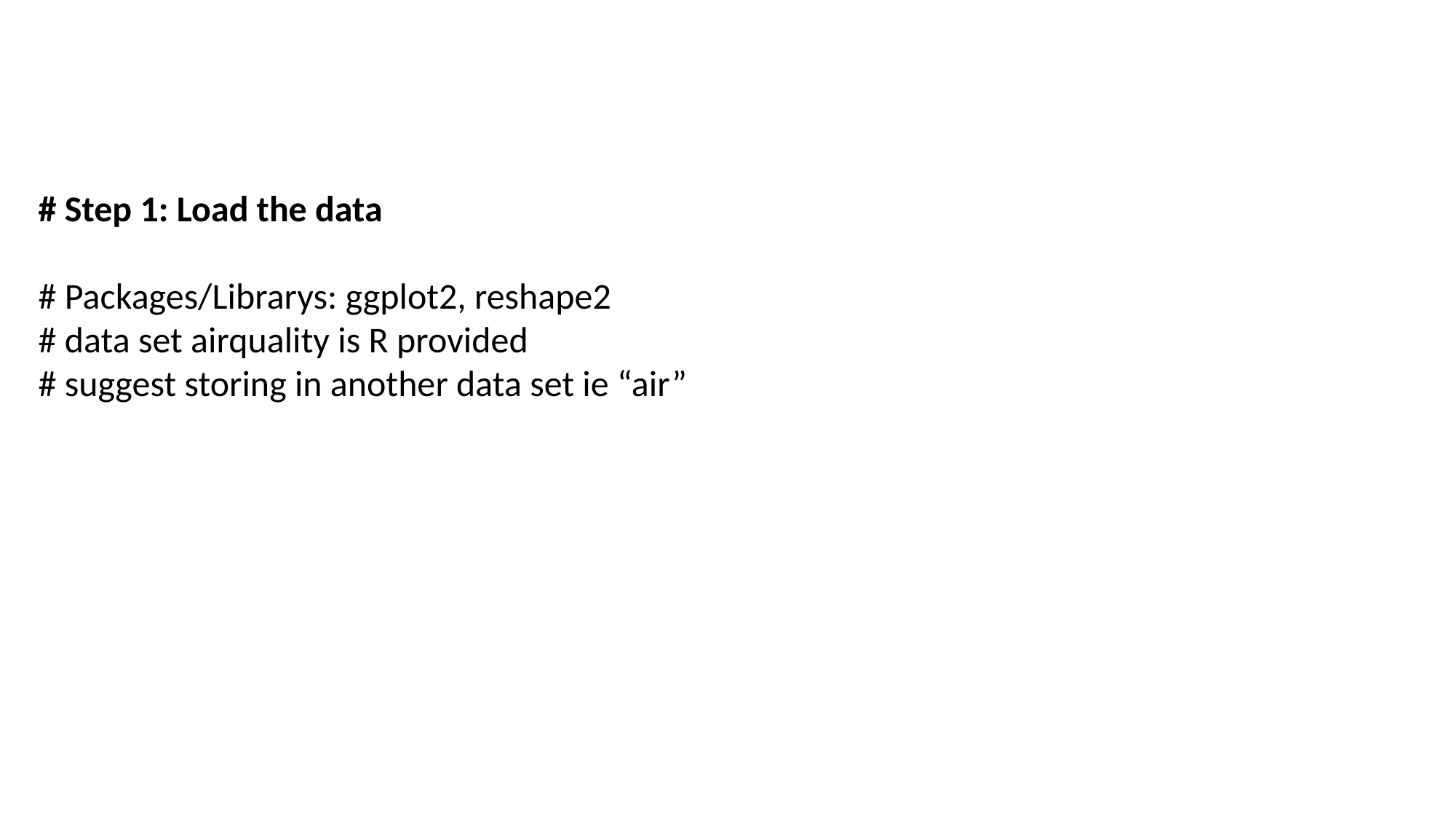

# Step 1: Load the data

# Packages/Librarys: ggplot2, reshape2
# data set airquality is R provided
# suggest storing in another data set ie “air”